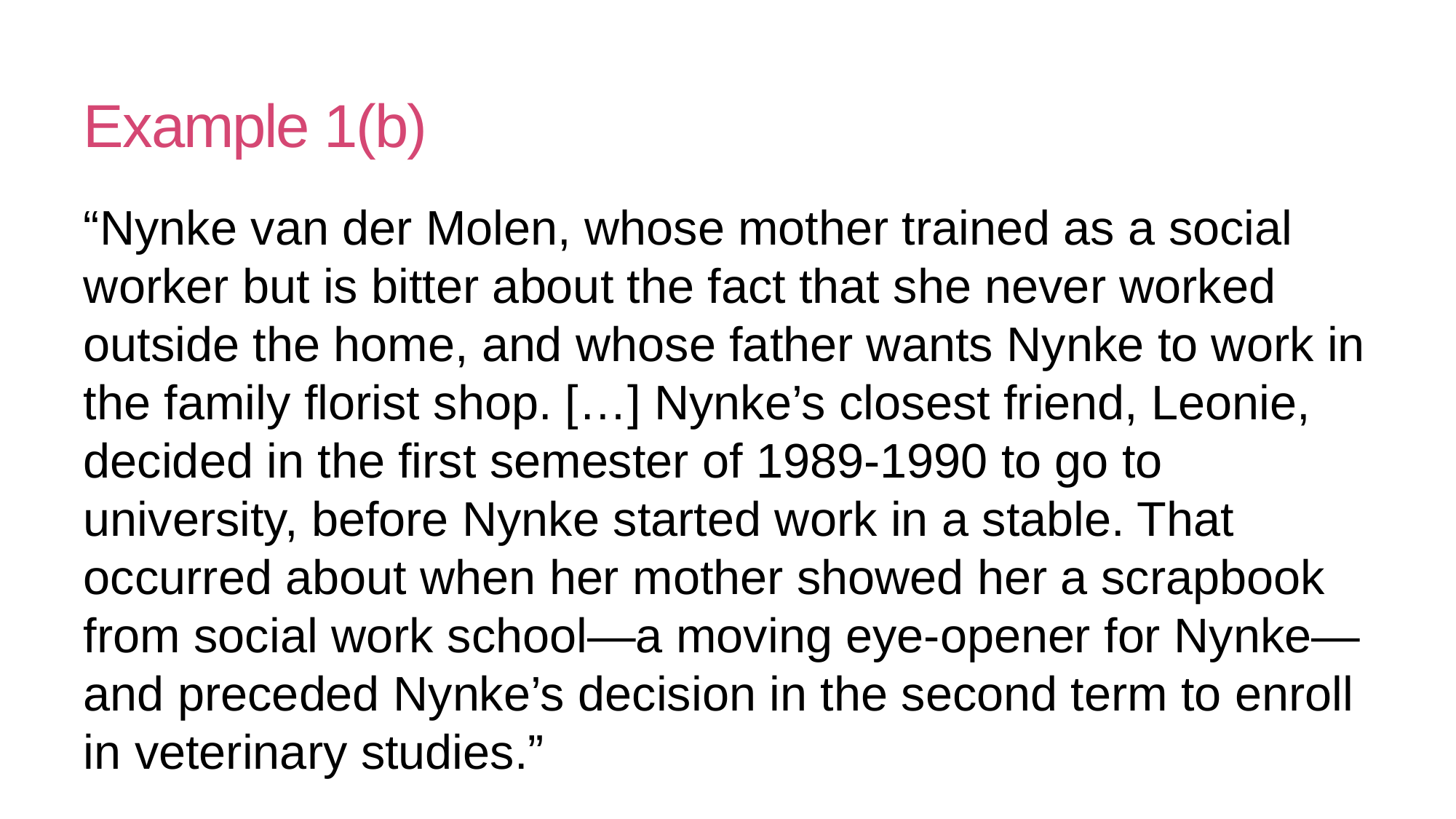

# Example 1(b)
“Nynke van der Molen, whose mother trained as a social worker but is bitter about the fact that she never worked outside the home, and whose father wants Nynke to work in the family florist shop. […] Nynke’s closest friend, Leonie, decided in the first semester of 1989-1990 to go to university, before Nynke started work in a stable. That occurred about when her mother showed her a scrapbook from social work school—a moving eye-opener for Nynke—and preceded Nynke’s decision in the second term to enroll in veterinary studies.”